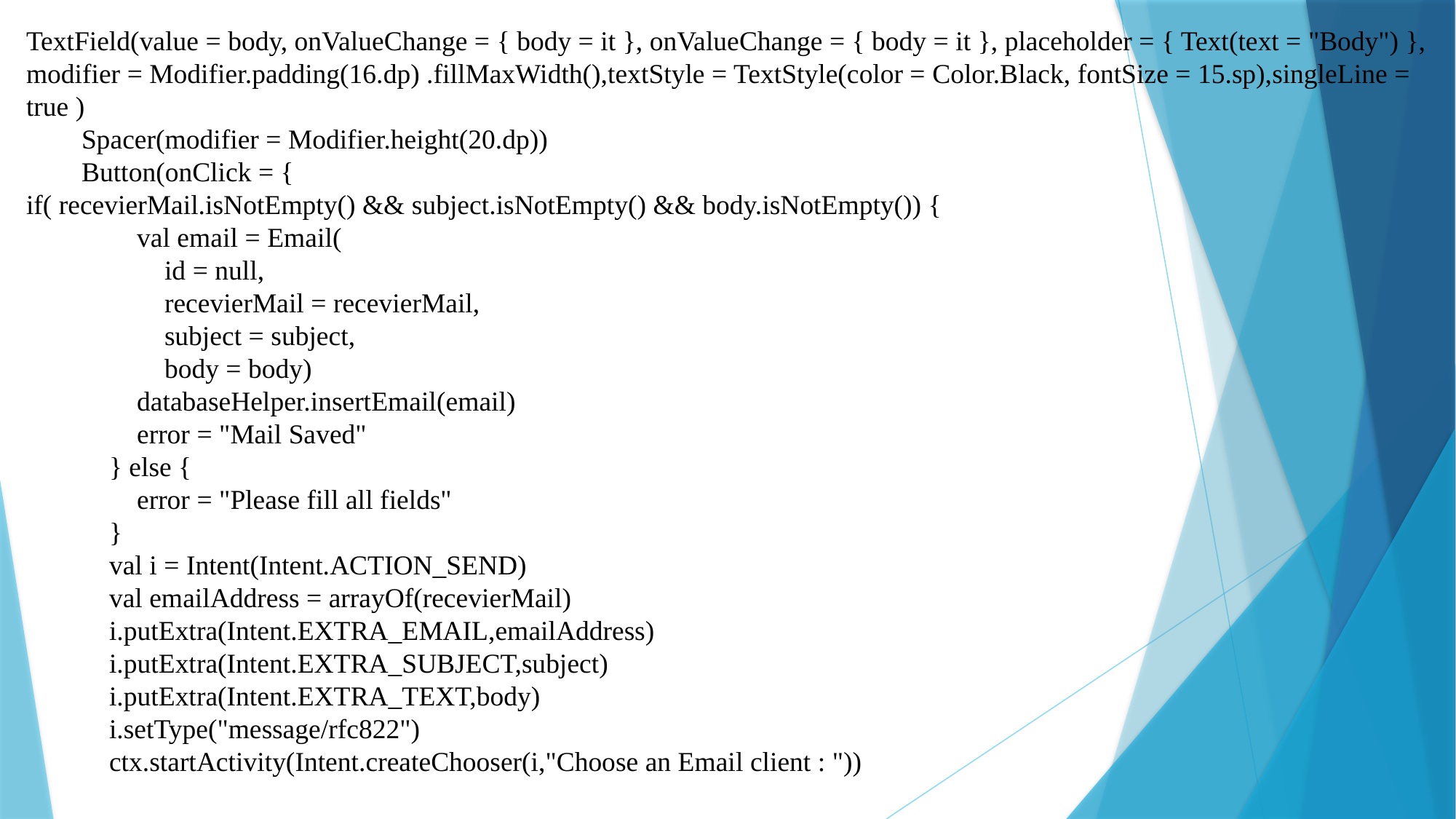

TextField(value = body, onValueChange = { body = it }, onValueChange = { body = it }, placeholder = { Text(text = "Body") }, modifier = Modifier.padding(16.dp) .fillMaxWidth(),textStyle = TextStyle(color = Color.Black, fontSize = 15.sp),singleLine = true )
        Spacer(modifier = Modifier.height(20.dp))
        Button(onClick = {
if( recevierMail.isNotEmpty() && subject.isNotEmpty() && body.isNotEmpty()) {
                val email = Email(
                    id = null,
                    recevierMail = recevierMail,
                    subject = subject,
                    body = body)
                databaseHelper.insertEmail(email)
                error = "Mail Saved"
            } else {
                error = "Please fill all fields"
            }
            val i = Intent(Intent.ACTION_SEND)
            val emailAddress = arrayOf(recevierMail)
            i.putExtra(Intent.EXTRA_EMAIL,emailAddress)
            i.putExtra(Intent.EXTRA_SUBJECT,subject)
            i.putExtra(Intent.EXTRA_TEXT,body)
            i.setType("message/rfc822")
            ctx.startActivity(Intent.createChooser(i,"Choose an Email client : "))